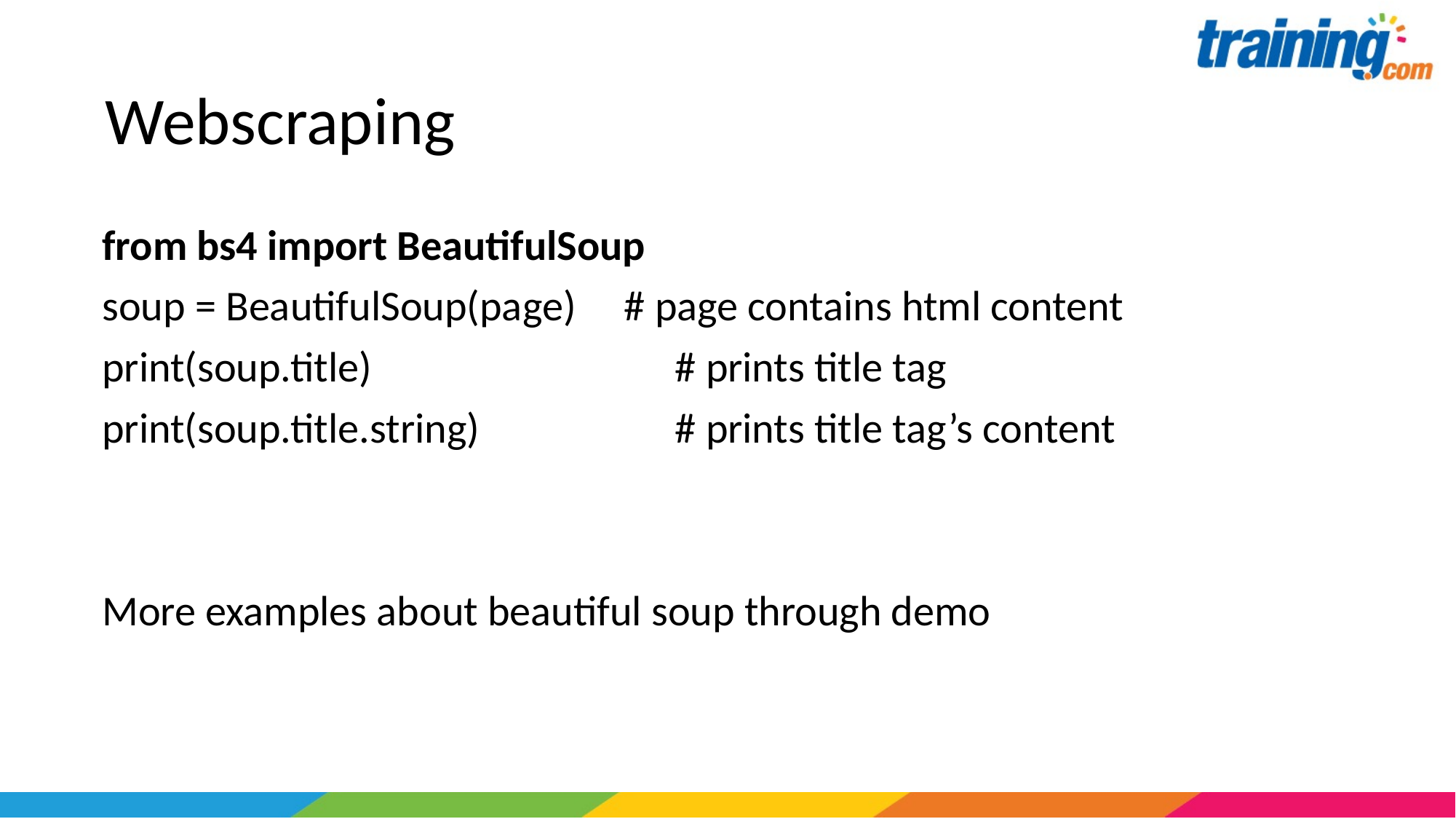

# Webscraping
from bs4 import BeautifulSoup
soup = BeautifulSoup(page)     # page contains html content
print(soup.title)			# prints title tag
print(soup.title.string)		# prints title tag’s content

More examples about beautiful soup through demo